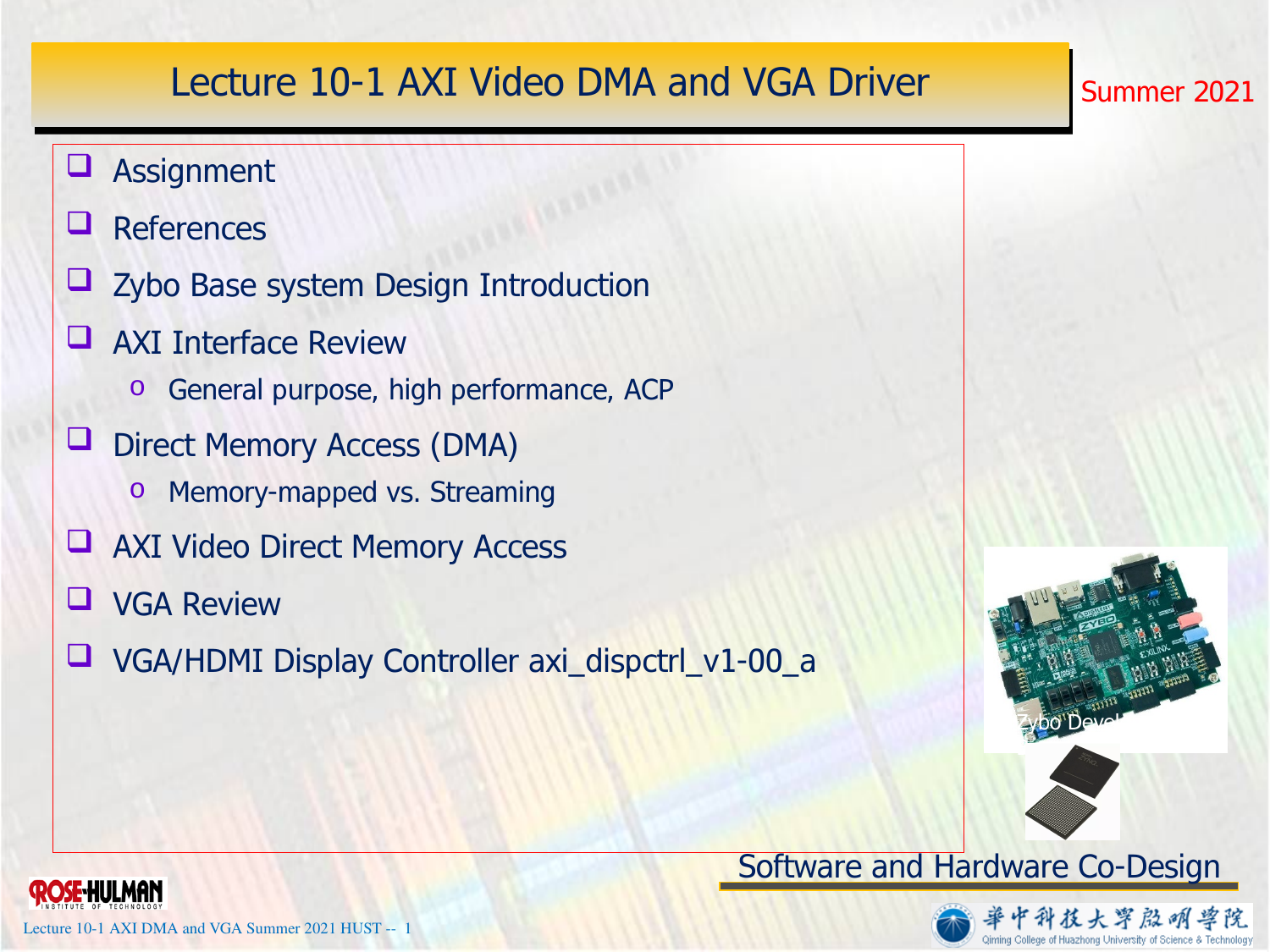

# Lecture 10-1 AXI Video DMA and VGA Driver
Assignment
References
Zybo Base system Design Introduction
AXI Interface Review
General purpose, high performance, ACP
Direct Memory Access (DMA)
Memory-mapped vs. Streaming
AXI Video Direct Memory Access
VGA Review
VGA/HDMI Display Controller axi_dispctrl_v1-00_a